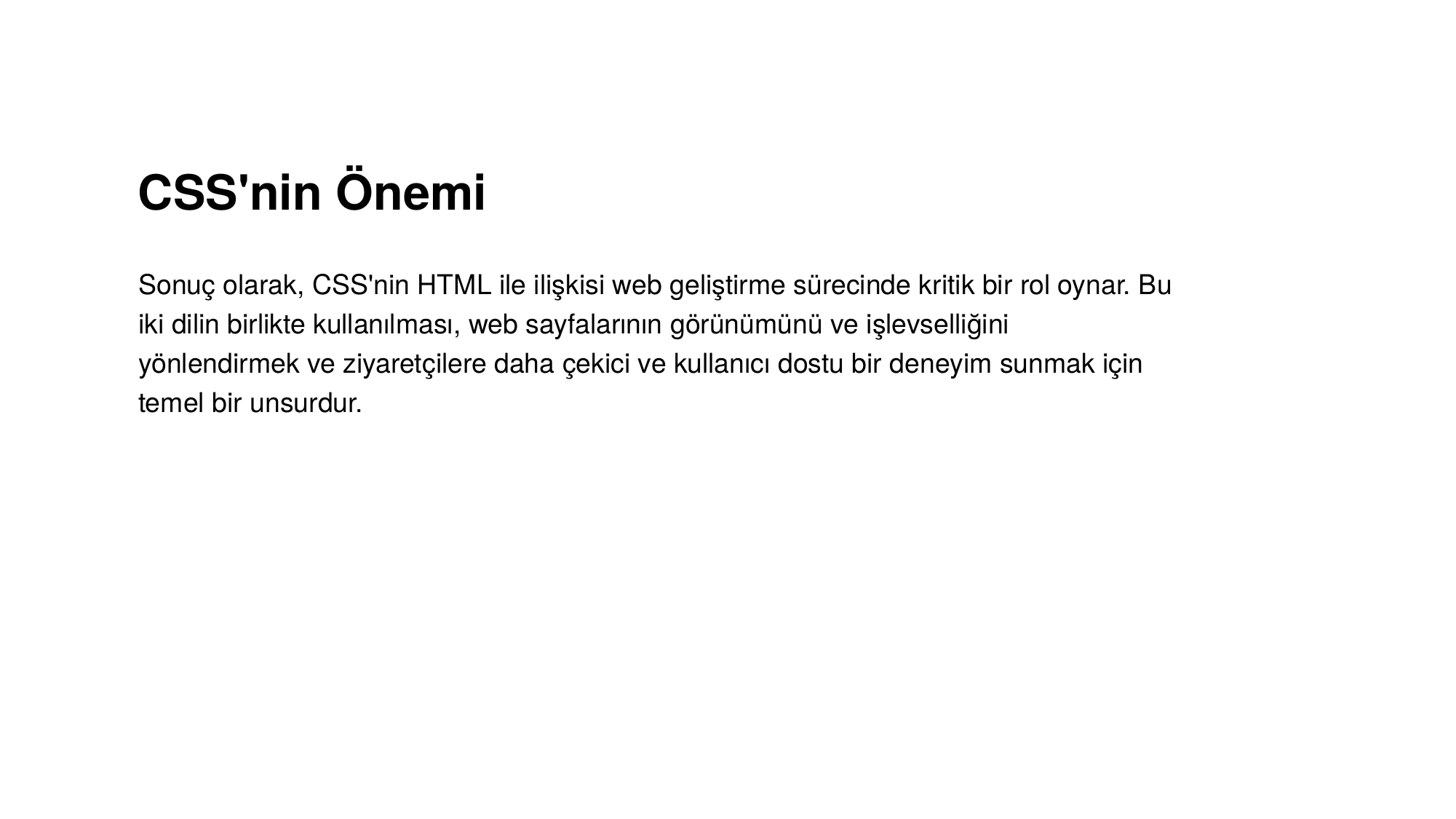

# CSS'nin Önemi
Sonuç olarak, CSS'nin HTML ile ilişkisi web geliştirme sürecinde kritik bir rol oynar. Bu iki dilin birlikte kullanılması, web sayfalarının görünümünü ve işlevselliğini yönlendirmek ve ziyaretçilere daha çekici ve kullanıcı dostu bir deneyim sunmak için temel bir unsurdur.